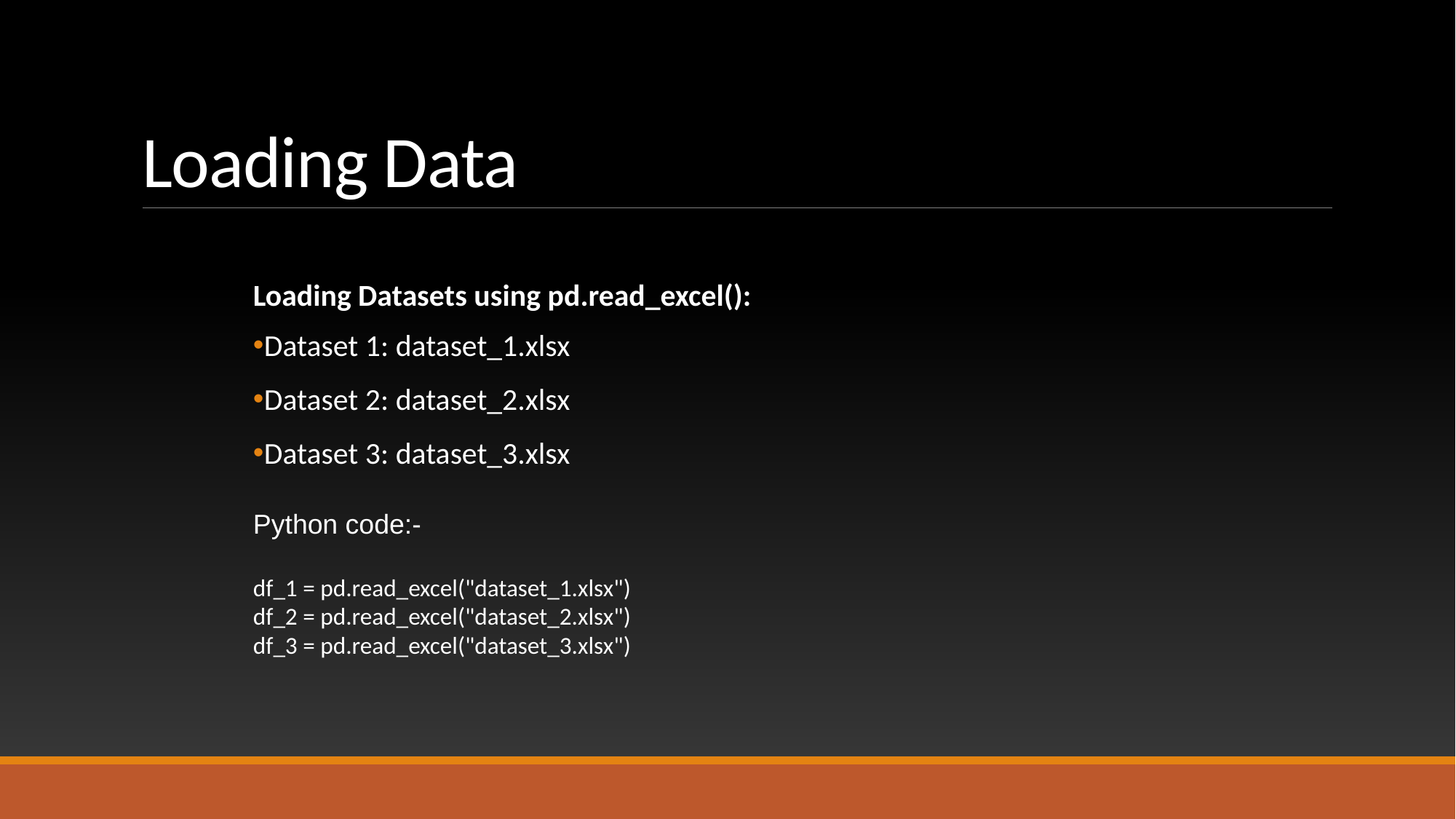

# Loading Data
Loading Datasets using pd.read_excel():
Dataset 1: dataset_1.xlsx
Dataset 2: dataset_2.xlsx
Dataset 3: dataset_3.xlsx

Python code:-

df_1 = pd.read_excel("dataset_1.xlsx")
df_2 = pd.read_excel("dataset_2.xlsx")
df_3 = pd.read_excel("dataset_3.xlsx")